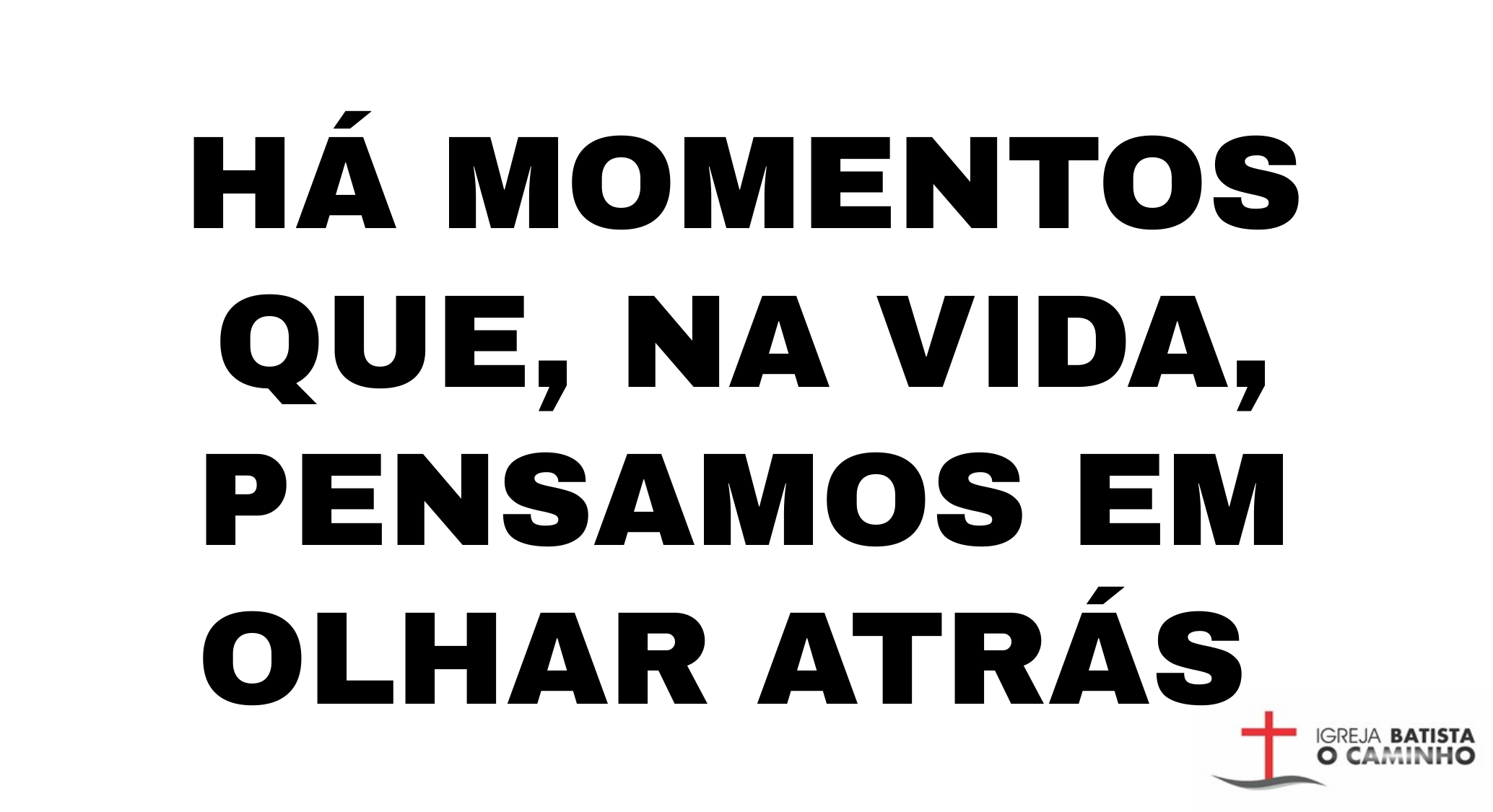

HÁ MOMENTOS QUE, NA VIDA, PENSAMOS EM OLHAR ATRÁS